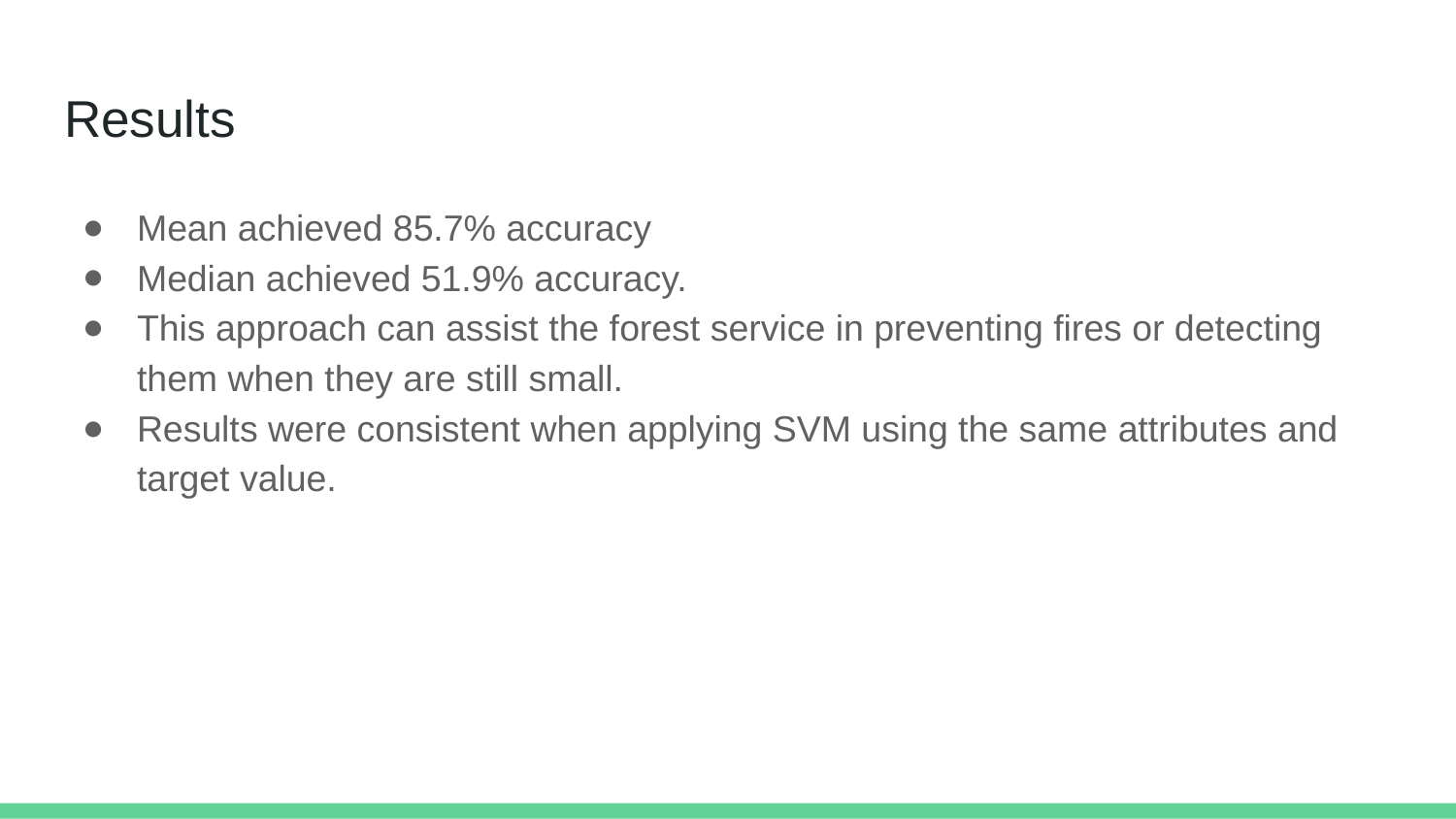

# Results
Mean achieved 85.7% accuracy
Median achieved 51.9% accuracy.
This approach can assist the forest service in preventing fires or detecting them when they are still small.
Results were consistent when applying SVM using the same attributes and target value.